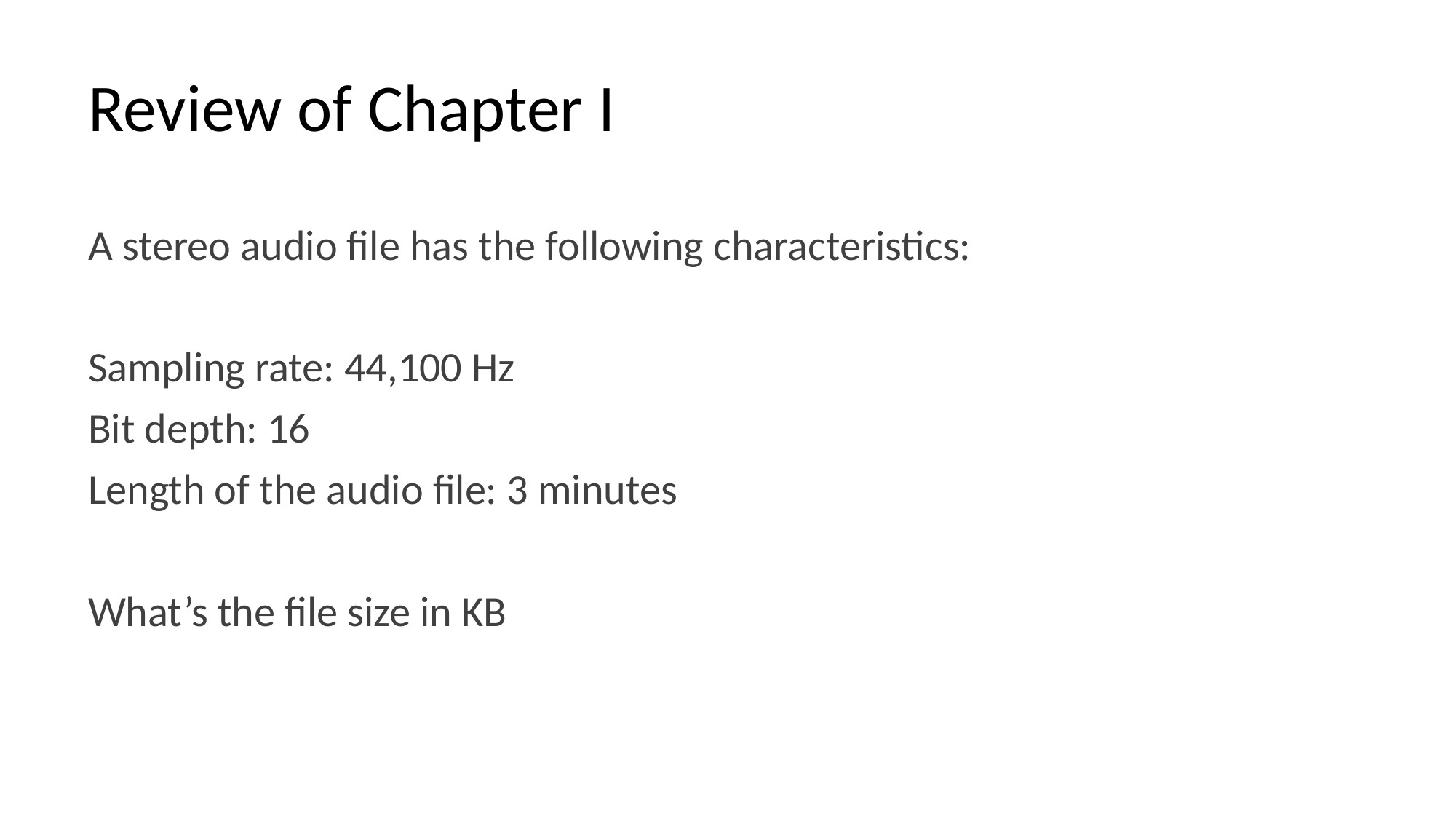

# Review of Chapter I
A stereo audio file has the following characteristics:

Sampling rate: 44,100 Hz
Bit depth: 16
Length of the audio file: 3 minutes

What’s the file size in KB